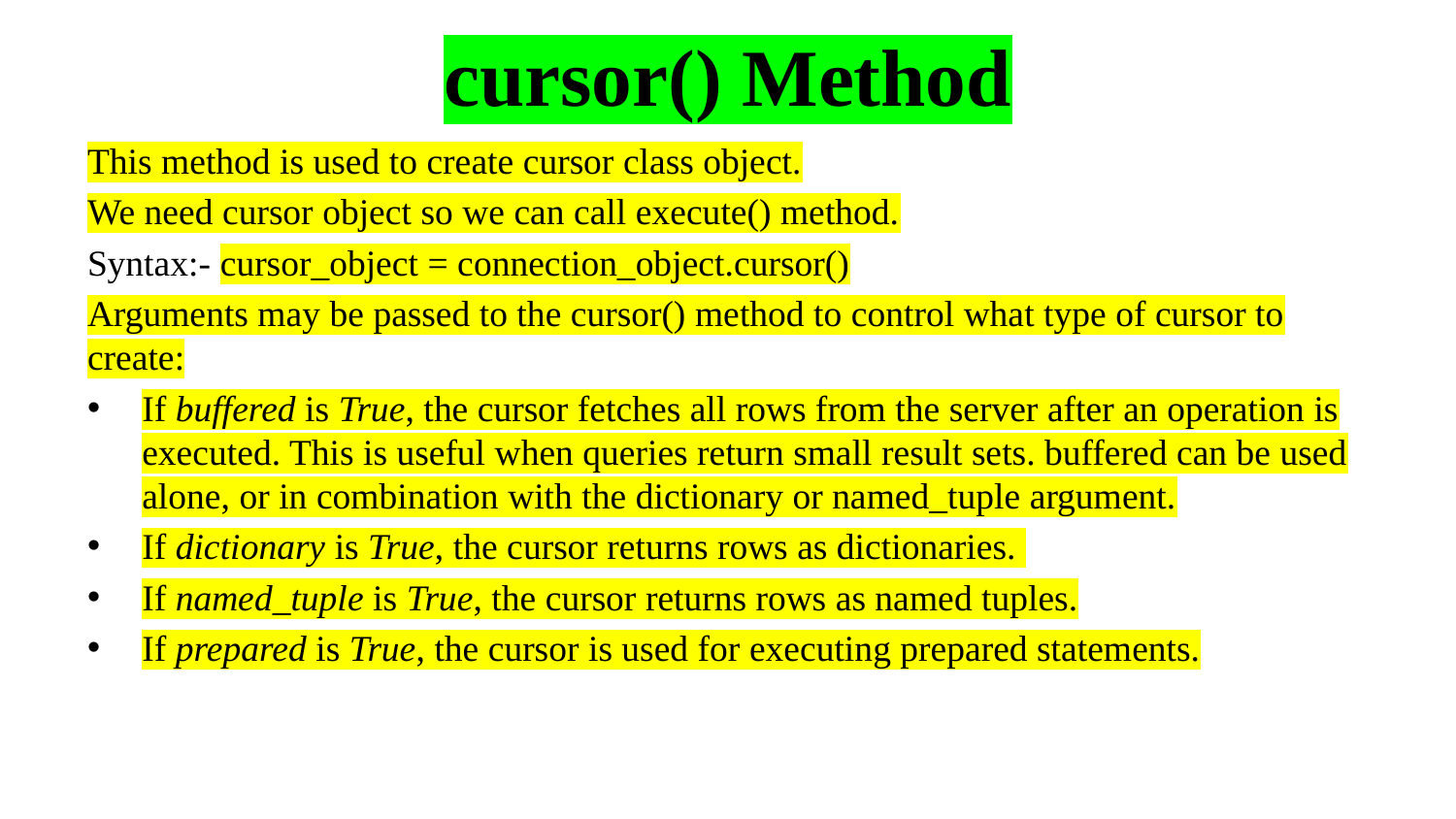

# cursor() Method
This method is used to create cursor class object.
We need cursor object so we can call execute() method.
Syntax:- cursor_object = connection_object.cursor()
Arguments may be passed to the cursor() method to control what type of cursor to create:
If buffered is True, the cursor fetches all rows from the server after an operation is executed. This is useful when queries return small result sets. buffered can be used alone, or in combination with the dictionary or named_tuple argument.
If dictionary is True, the cursor returns rows as dictionaries.
If named_tuple is True, the cursor returns rows as named tuples.
If prepared is True, the cursor is used for executing prepared statements.